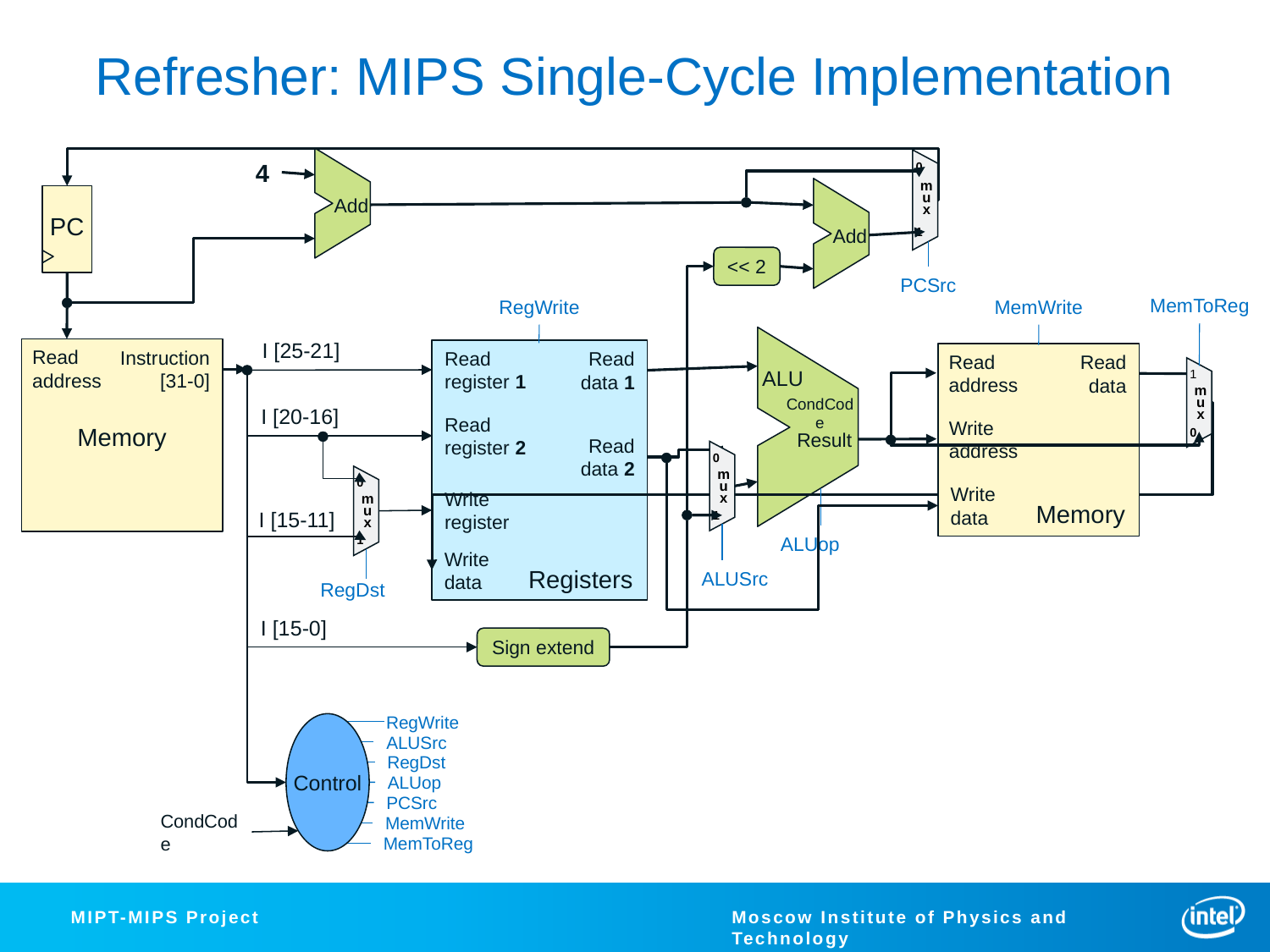

# Refresher: MIPS Single-Cycle Implementation

Add

0
m
u
x

1
4

Add

PC

PCSrc
<< 2
MemToReg
RegWrite
MemWrite

ALU
CondCode
Result

I [25-21]
Read
address

Instruction [31-0]
Memory

Read
register 1
Read
data 1

Read
register 2
Read
data 2
Write
register
Write
data
Registers
Read
address

Read
data
Write
address
Write
data
Memory
1
m
u
x

0

I [20-16]

0
m
u
x

1

0
m
u
x

1
ALUop
I [15-11]

ALUSrc
RegDst

I [15-0]
Sign extend
RegWrite
Control
ALUSrc
RegDst
ALUop
PCSrc
MemWrite
CondCode
MemToReg